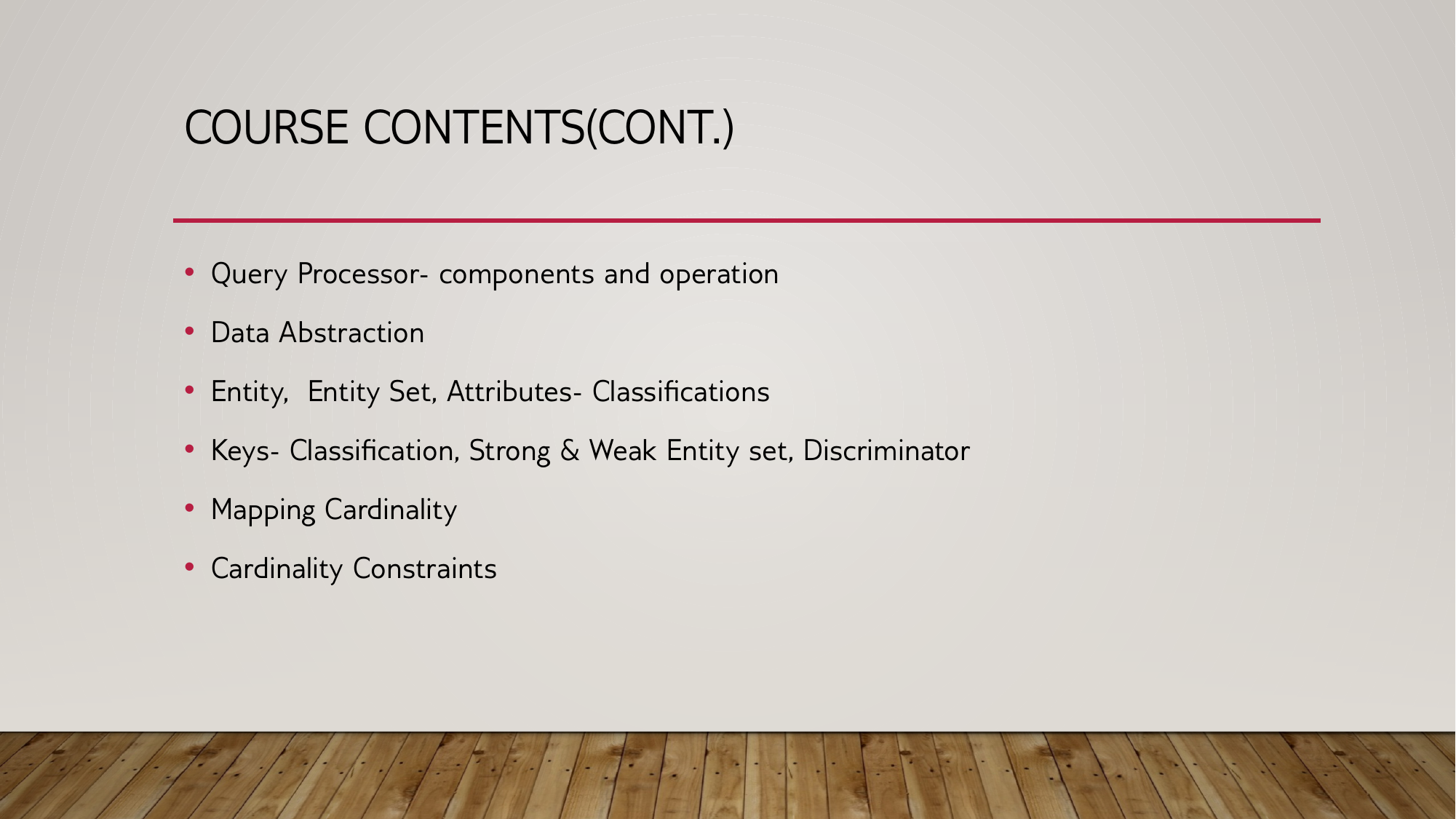

# Course contents(cont.)
Query Processor- components and operation
Data Abstraction
Entity,  Entity Set, Attributes- Classifications
Keys- Classification, Strong & Weak Entity set, Discriminator
Mapping Cardinality
Cardinality Constraints